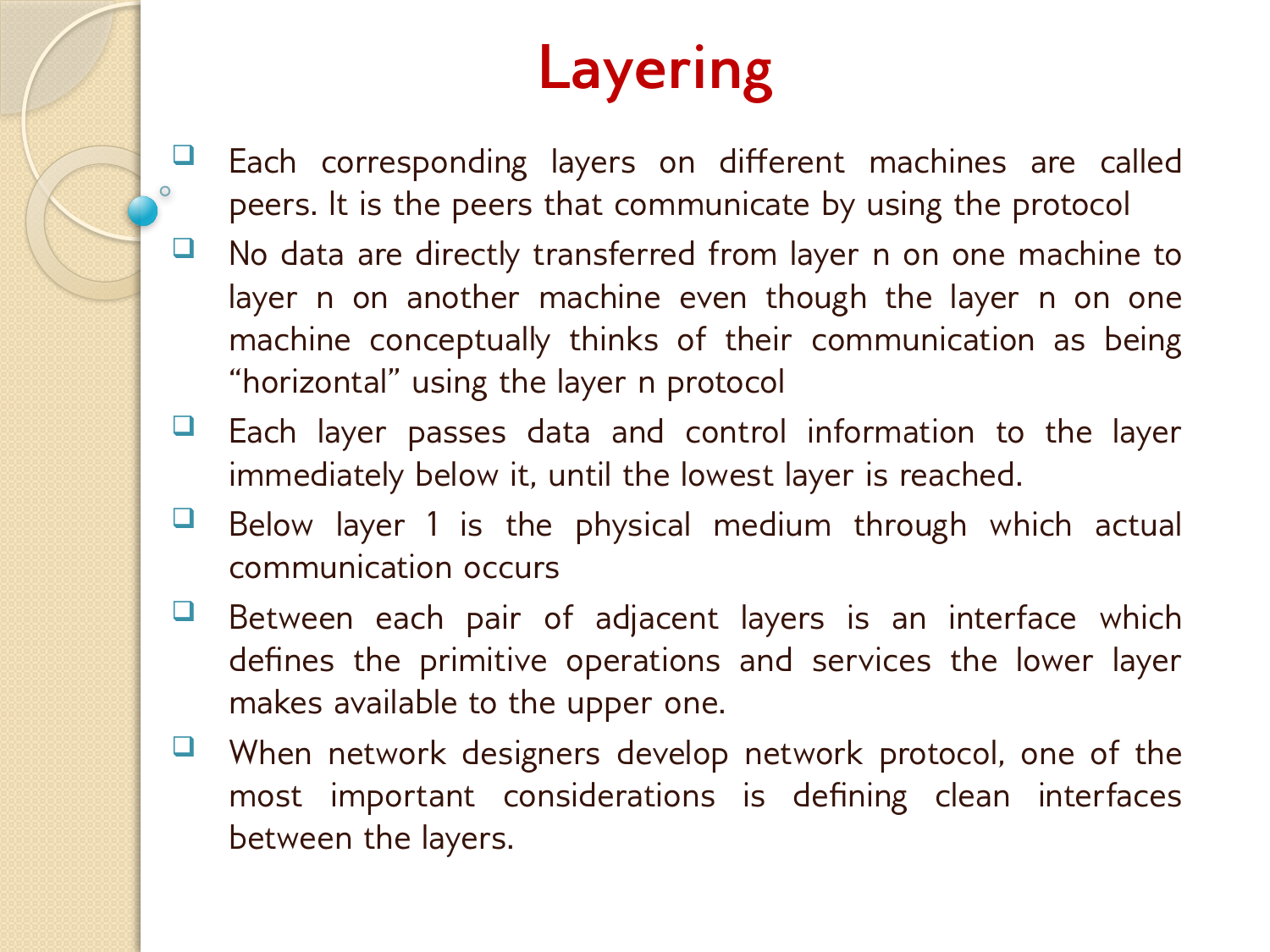

Layering
Each corresponding layers on different machines are called peers. It is the peers that communicate by using the protocol
No data are directly transferred from layer n on one machine to layer n on another machine even though the layer n on one machine conceptually thinks of their communication as being “horizontal” using the layer n protocol
Each layer passes data and control information to the layer immediately below it, until the lowest layer is reached.
Below layer 1 is the physical medium through which actual communication occurs
Between each pair of adjacent layers is an interface which defines the primitive operations and services the lower layer makes available to the upper one.
When network designers develop network protocol, one of the most important considerations is defining clean interfaces between the layers.